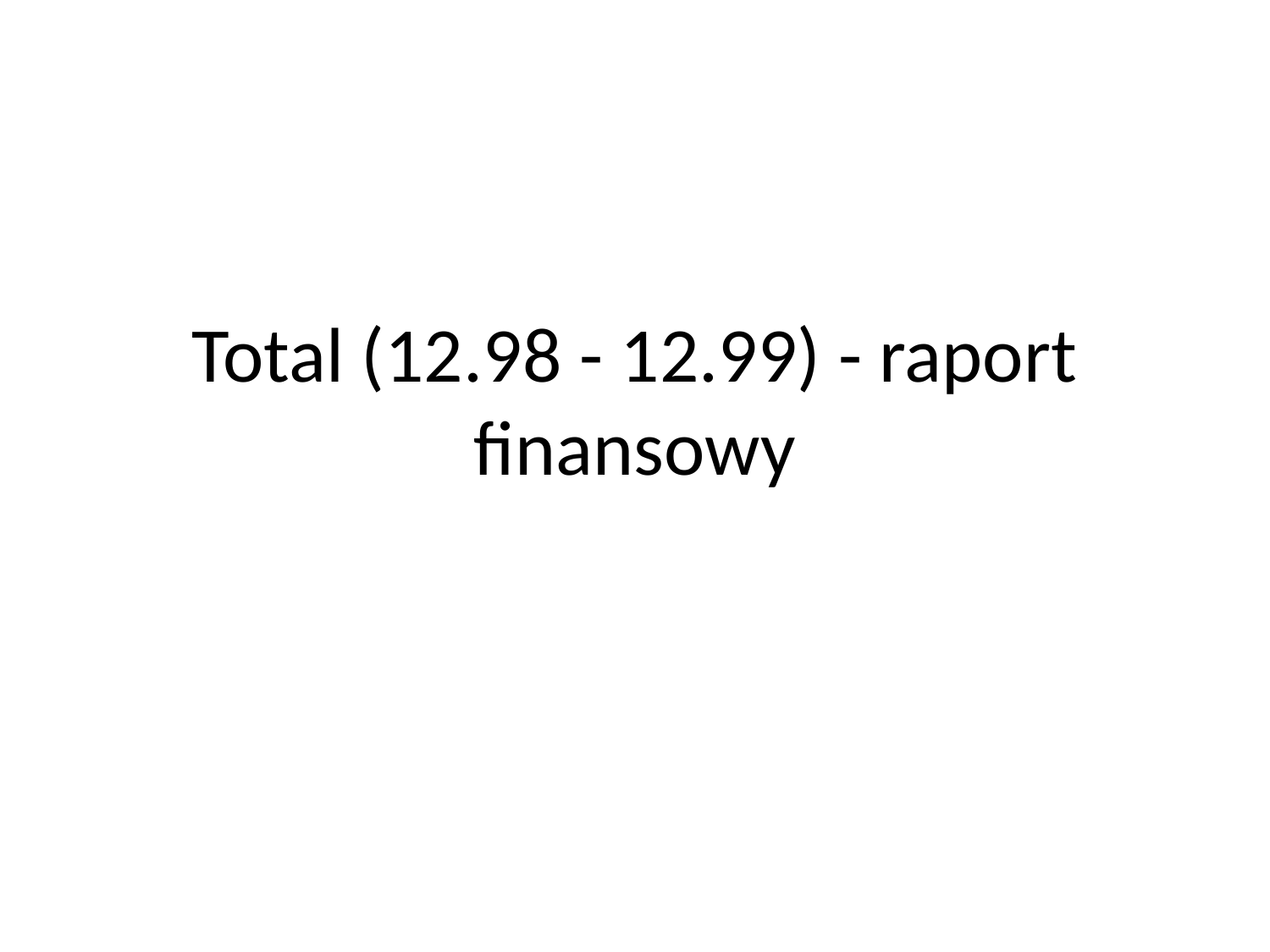

# Total (12.98 - 12.99) - raport finansowy